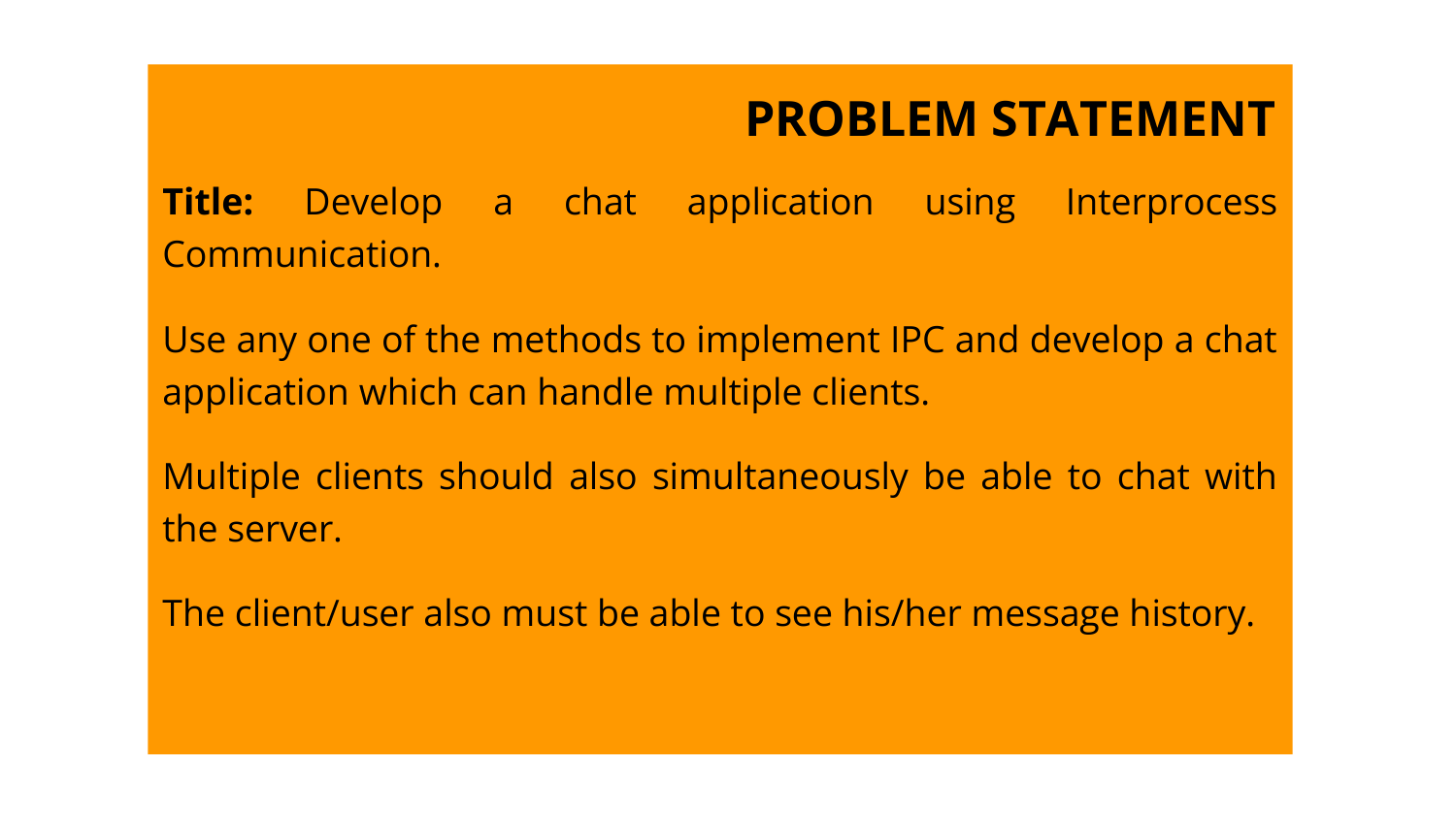

PROBLEM STATEMENT
Title: Develop a chat application using Interprocess Communication.
Use any one of the methods to implement IPC and develop a chat application which can handle multiple clients.
Multiple clients should also simultaneously be able to chat with the server.
The client/user also must be able to see his/her message history.